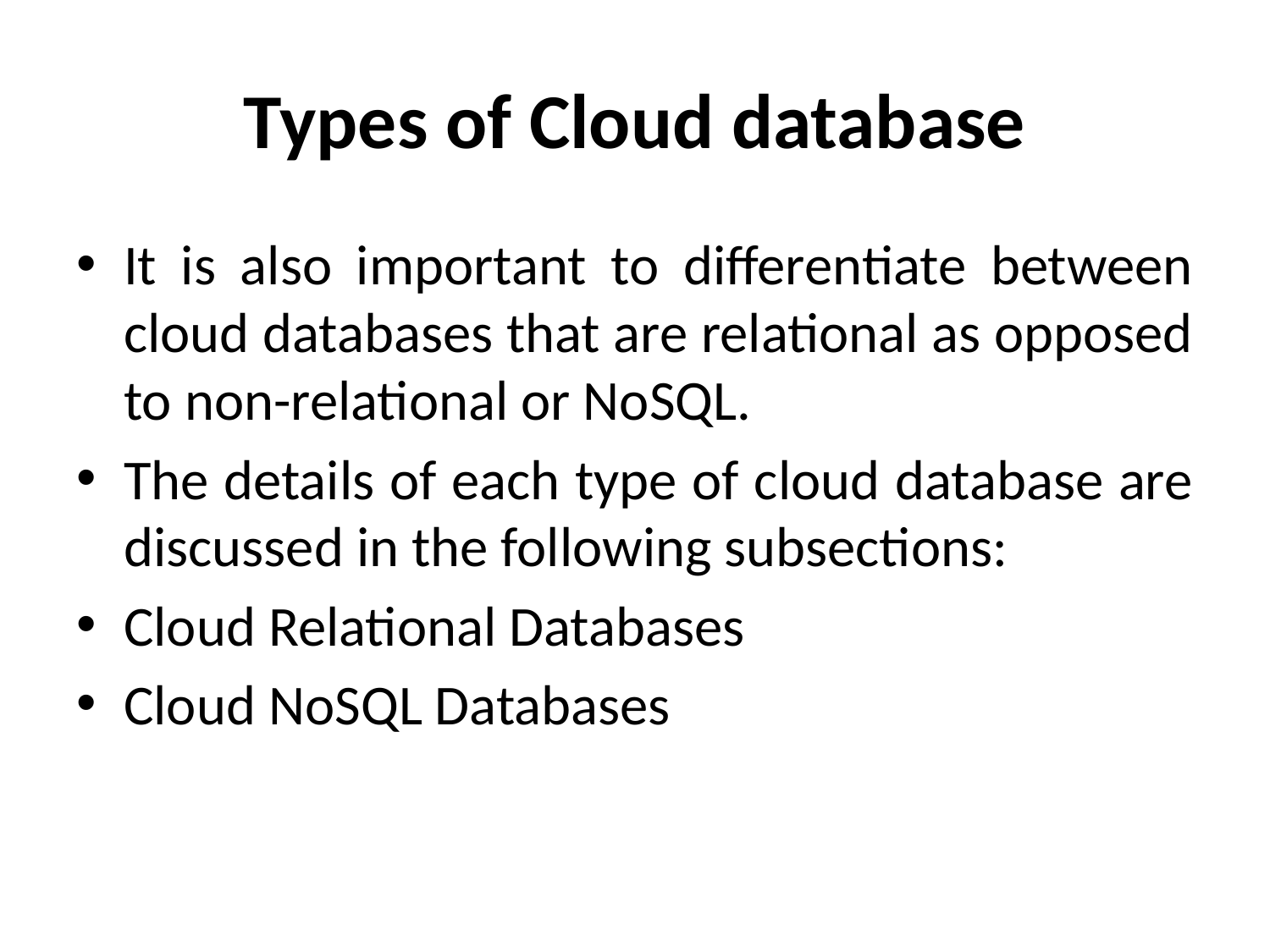

# Types of Cloud database
It is also important to differentiate between cloud databases that are relational as opposed to non-relational or NoSQL.
The details of each type of cloud database are discussed in the following subsections:
Cloud Relational Databases
Cloud NoSQL Databases